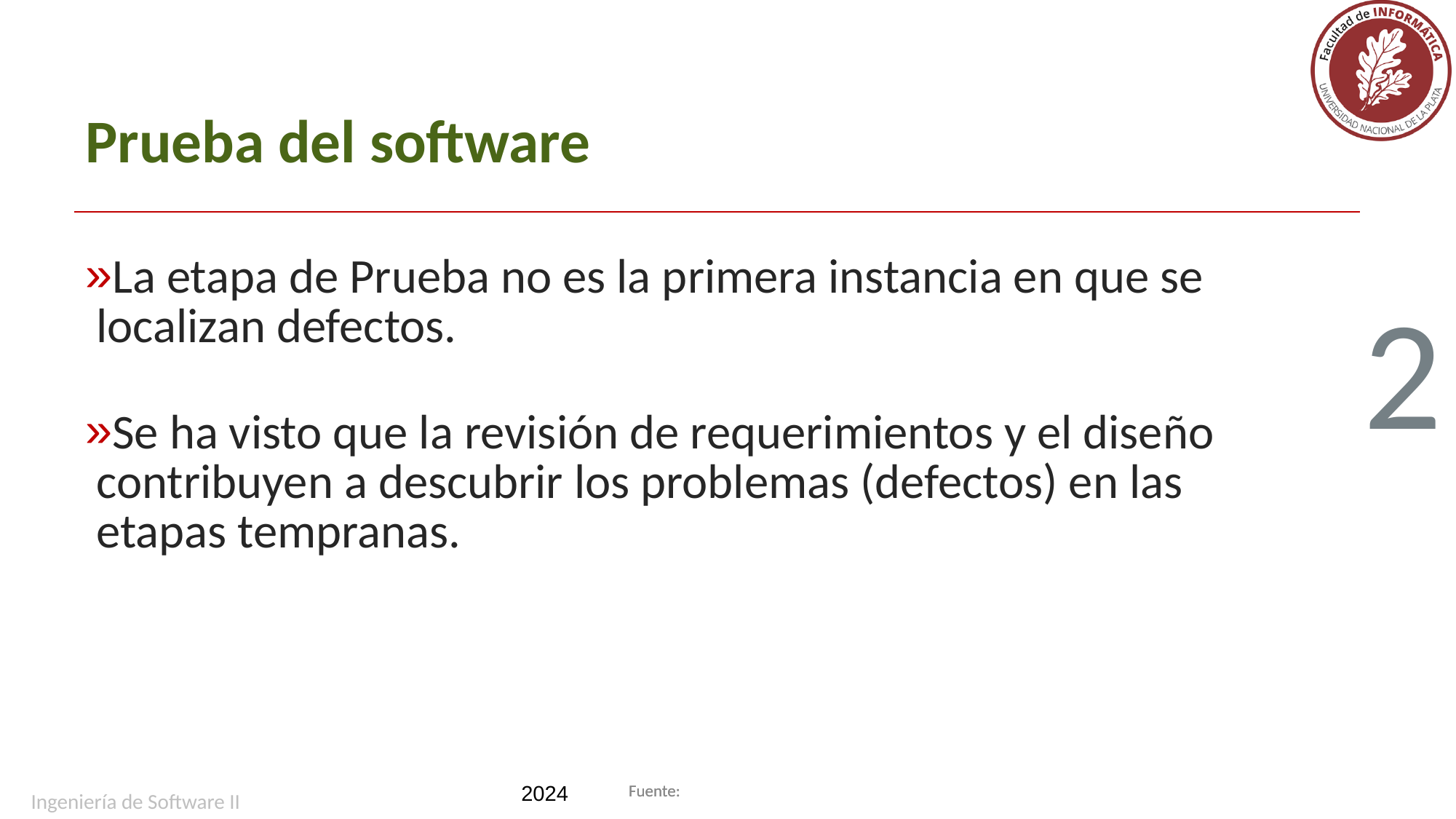

# Prueba del software
La etapa de Prueba no es la primera instancia en que se localizan defectos.

Se ha visto que la revisión de requerimientos y el diseño contribuyen a descubrir los problemas (defectos) en las etapas tempranas.
2

Ingeniería de Software II